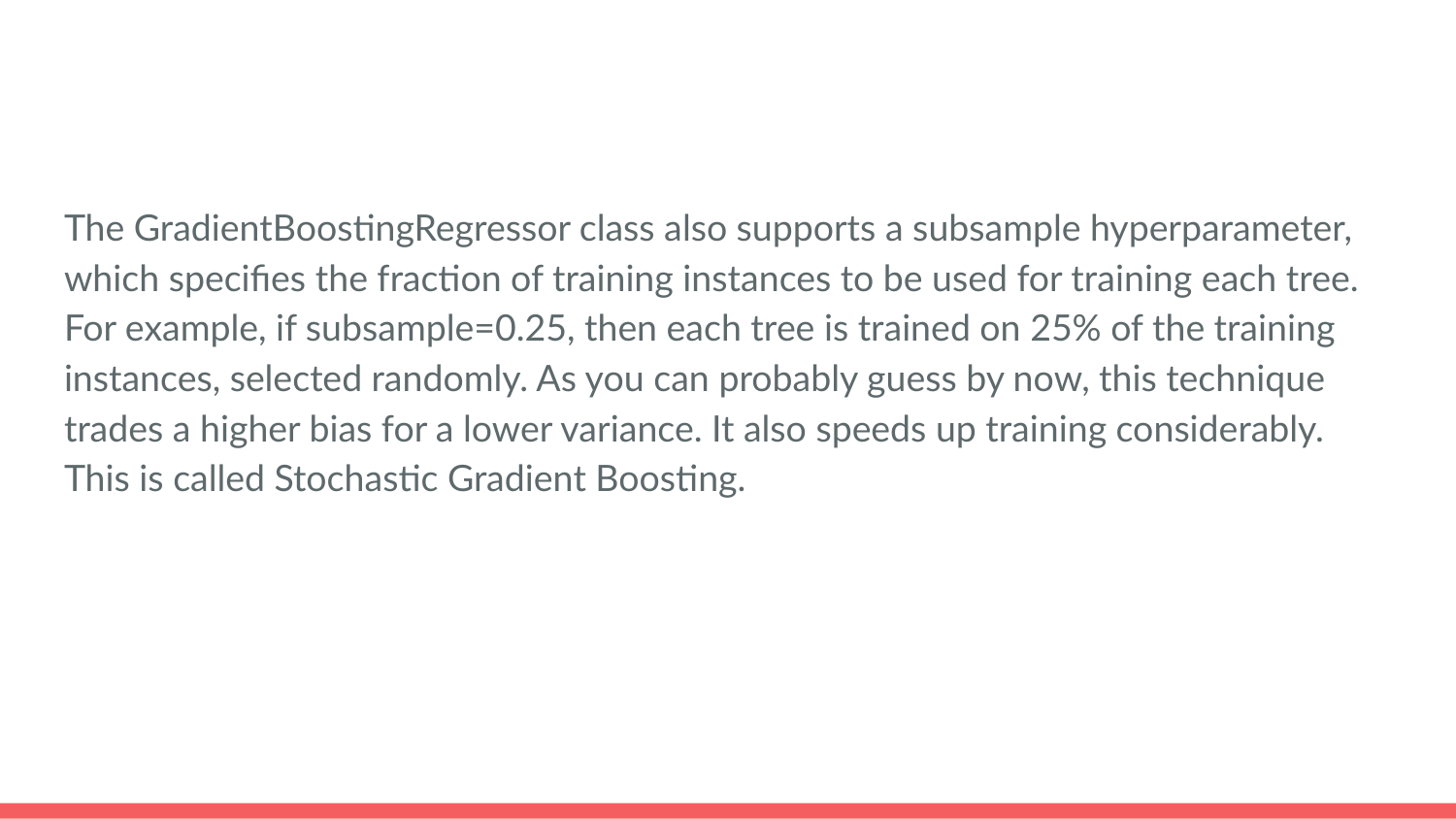

The GradientBoostingRegressor class also supports a subsample hyperparameter, which specifies the fraction of training instances to be used for training each tree. For example, if subsample=0.25, then each tree is trained on 25% of the training instances, selected randomly. As you can probably guess by now, this technique trades a higher bias for a lower variance. It also speeds up training considerably. This is called Stochastic Gradient Boosting.